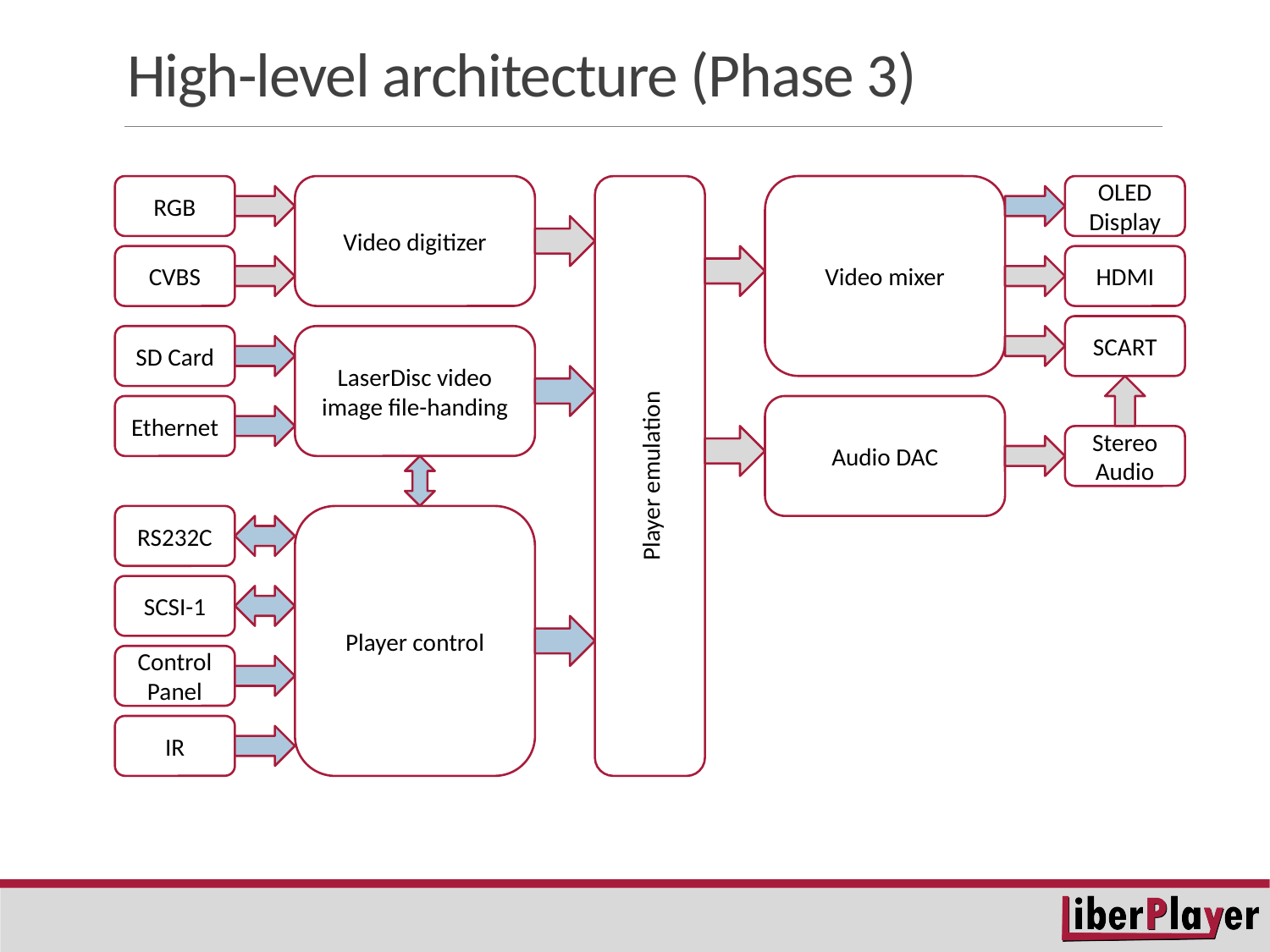

# High-level architecture (Phase 3)
RGB
Video digitizer
Video mixer
OLED Display

CVBS

HDMI

SCART
SD Card
LaserDisc video image file-handing

Ethernet
Audio DAC

Player emulation

Stereo Audio

RS232C
Player control

SCSI-1

Control Panel

IR